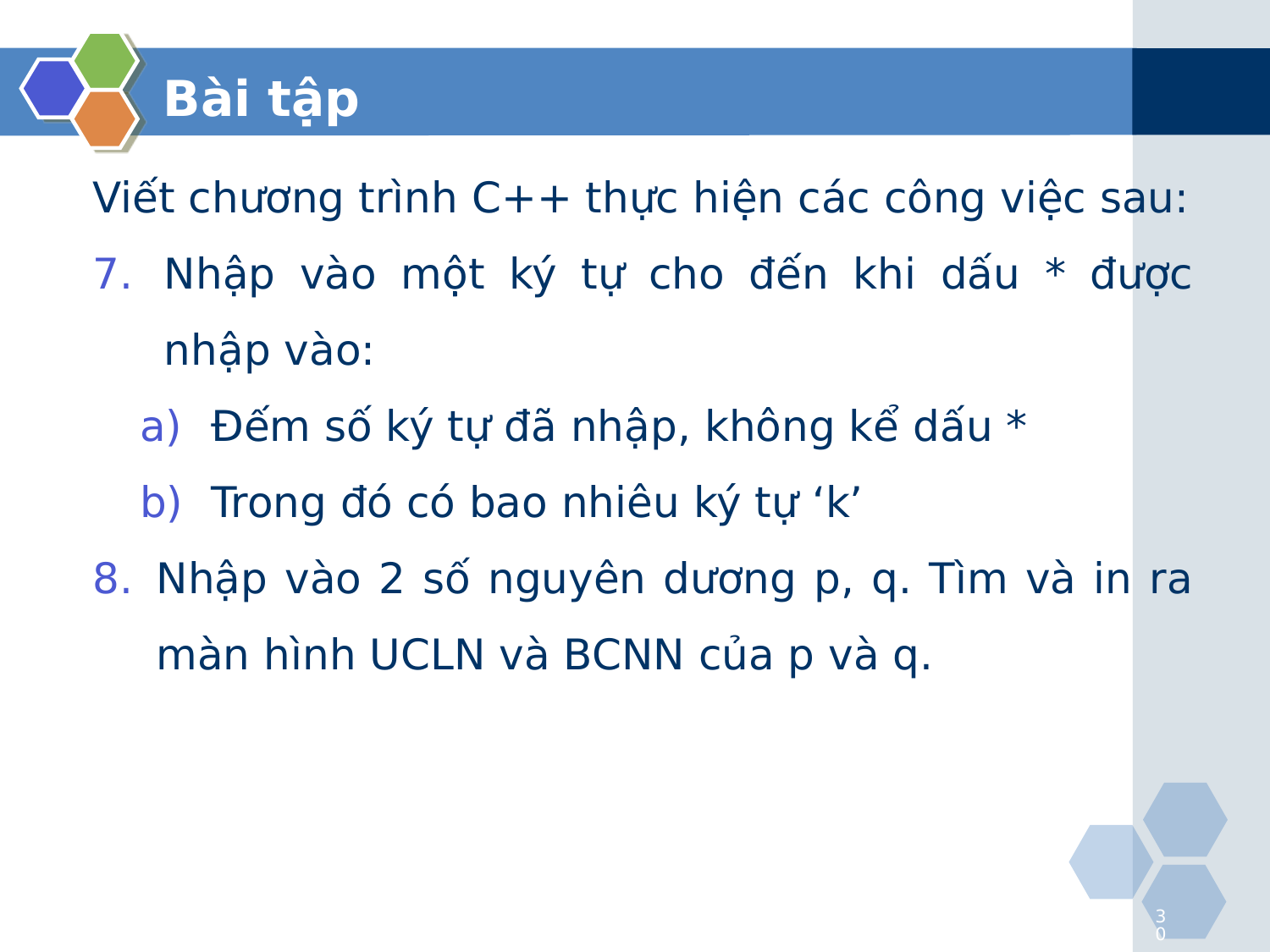

Bài tập
Viết chương trình C++ thực hiện các công việc sau:
Nhập vào một ký tự cho đến khi dấu * được nhập vào:
Đếm số ký tự đã nhập, không kể dấu *
Trong đó có bao nhiêu ký tự ‘k’
Nhập vào 2 số nguyên dương p, q. Tìm và in ra màn hình UCLN và BCNN của p và q.

30